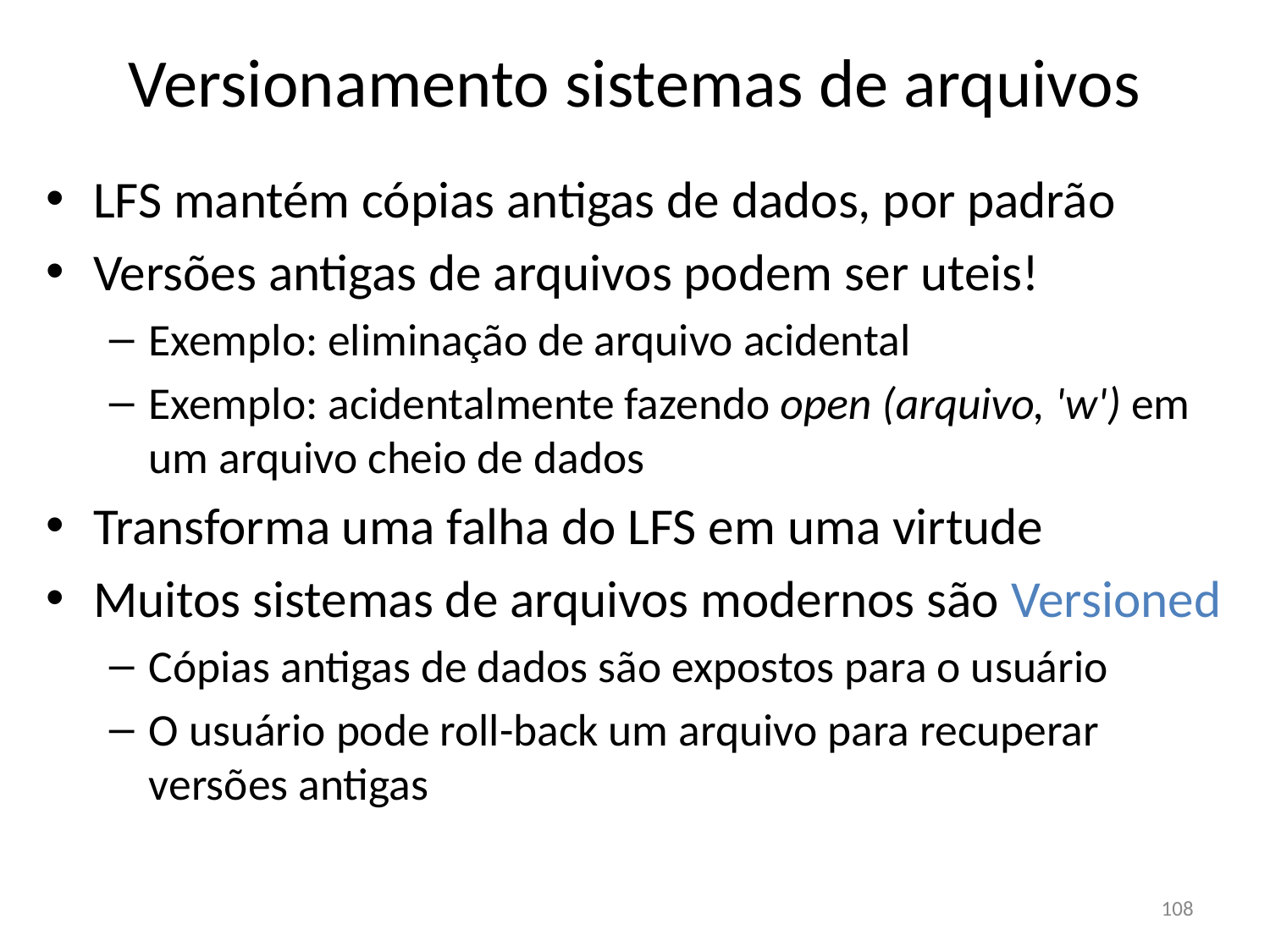

Versionamento sistemas de arquivos
LFS mantém cópias antigas de dados, por padrão
Versões antigas de arquivos podem ser uteis!
Exemplo: eliminação de arquivo acidental
Exemplo: acidentalmente fazendo open (arquivo, 'w') em um arquivo cheio de dados
Transforma uma falha do LFS em uma virtude
Muitos sistemas de arquivos modernos são Versioned
Cópias antigas de dados são expostos para o usuário
O usuário pode roll-back um arquivo para recuperar versões antigas
108